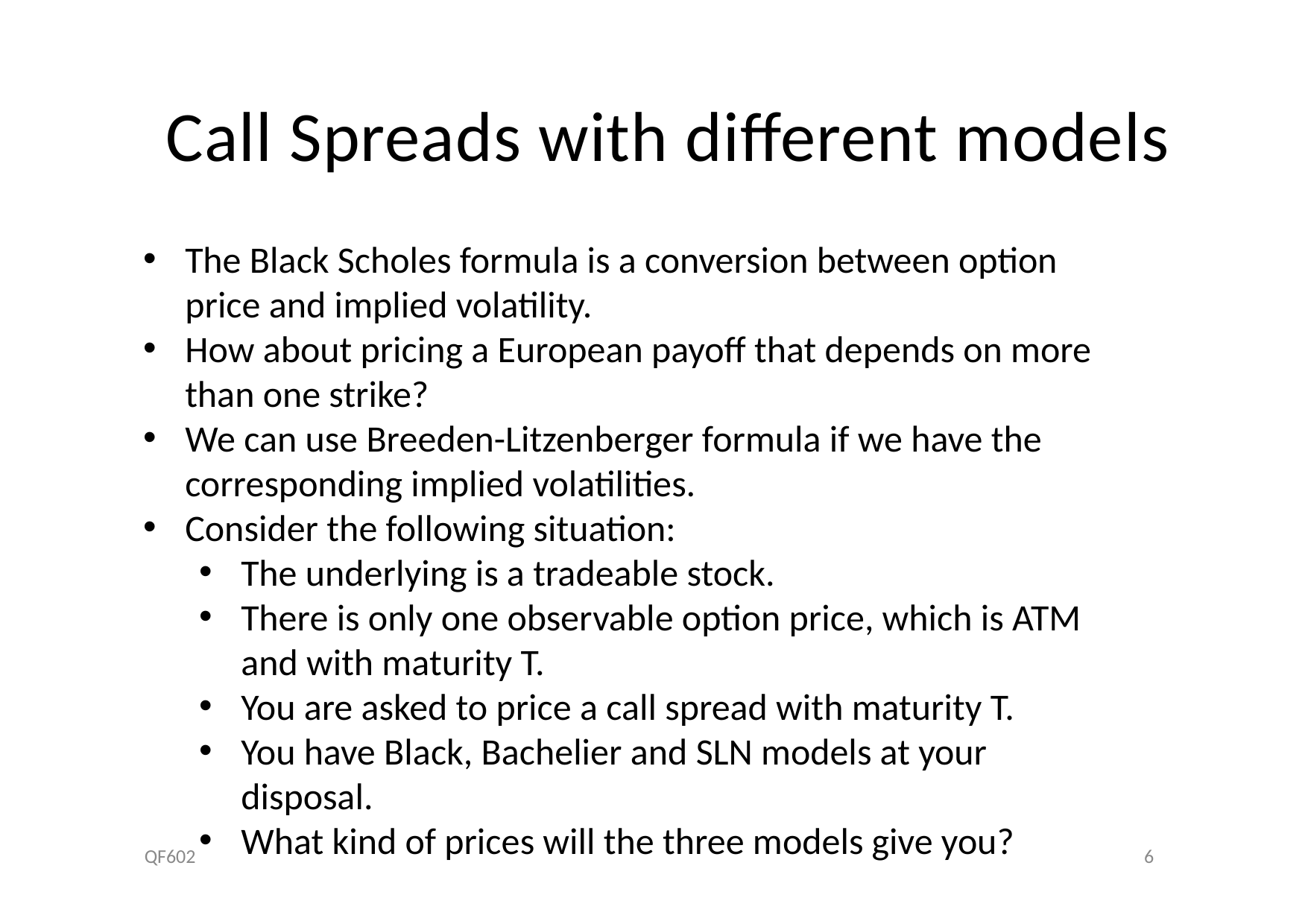

# Call Spreads with different models
The Black Scholes formula is a conversion between option price and implied volatility.
How about pricing a European payoff that depends on more than one strike?
We can use Breeden-Litzenberger formula if we have the corresponding implied volatilities.
Consider the following situation:
The underlying is a tradeable stock.
There is only one observable option price, which is ATM and with maturity T.
You are asked to price a call spread with maturity T.
You have Black, Bachelier and SLN models at your disposal.
What kind of prices will the three models give you?

QF602
6